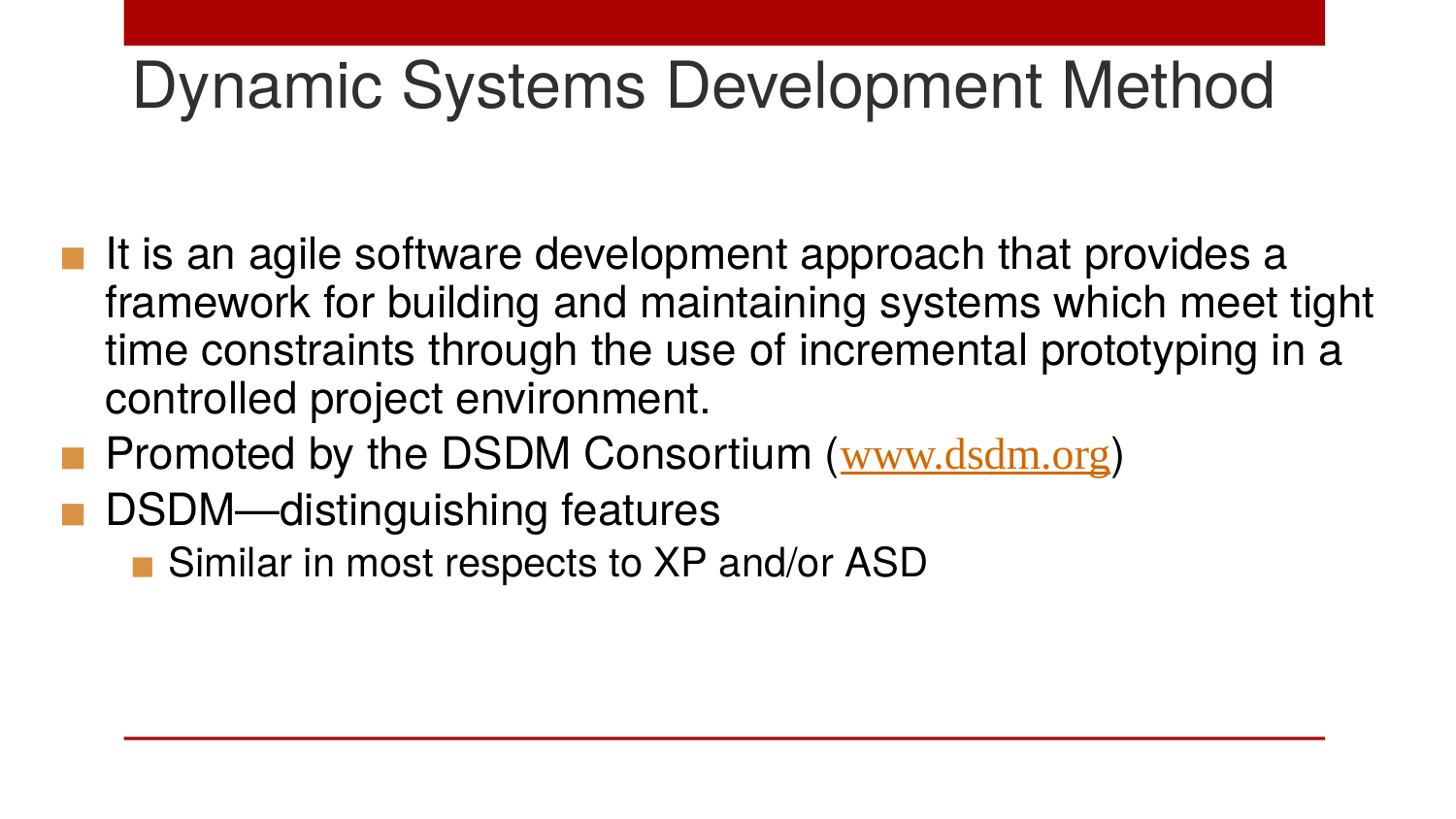

# Dynamic Systems Development Method
It is an agile software development approach that provides a framework for building and maintaining systems which meet tight time constraints through the use of incremental prototyping in a controlled project environment.
Promoted by the DSDM Consortium (www.dsdm.org)
DSDM—distinguishing features
Similar in most respects to XP and/or ASD